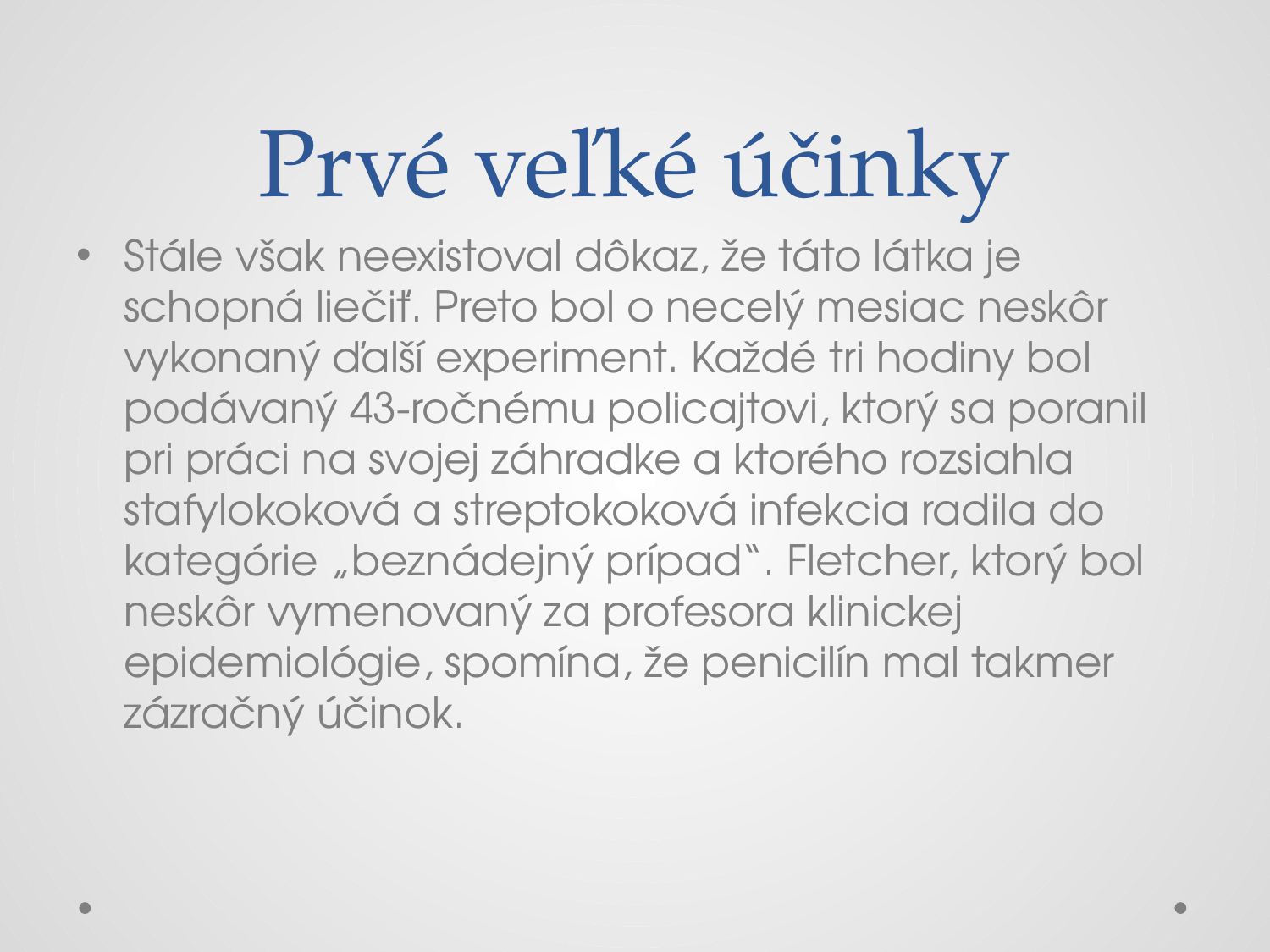

# Prvé veľké účinky
Stále však neexistoval dôkaz, že táto látka je schopná liečiť. Preto bol o necelý mesiac neskôr vykonaný ďalší experiment. Každé tri hodiny bol podávaný 43-ročnému policajtovi, ktorý sa poranil pri práci na svojej záhradke a ktorého rozsiahla stafylokoková a streptokoková infekcia radila do kategórie „beznádejný prípad“. Fletcher, ktorý bol neskôr vymenovaný za profesora klinickej epidemiológie, spomína, že penicilín mal takmer zázračný účinok.